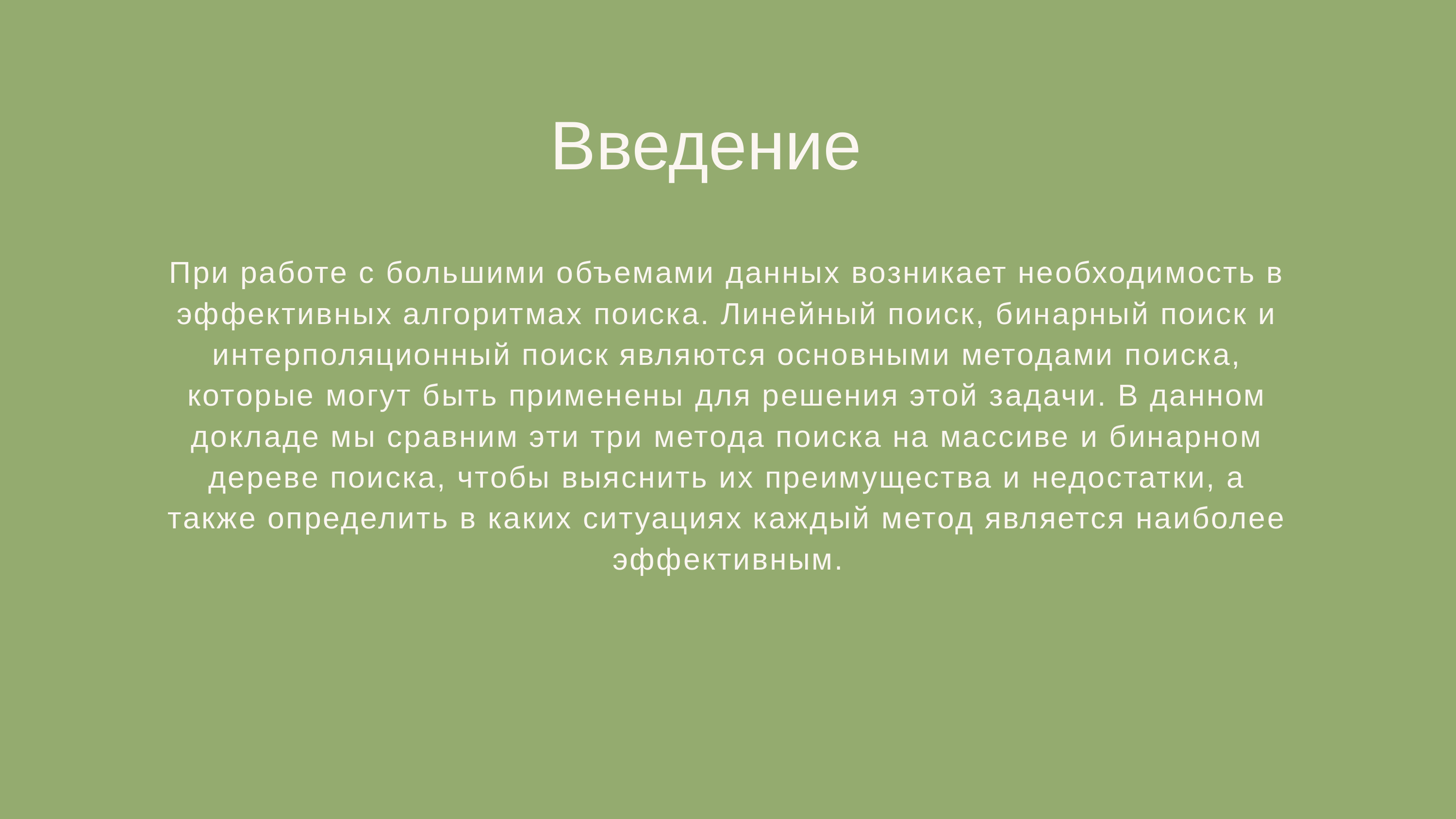

Введение
При работе с большими объемами данных возникает необходимость в эффективных алгоритмах поиска. Линейный поиск, бинарный поиск и интерполяционный поиск являются основными методами поиска, которые могут быть применены для решения этой задачи. В данном докладе мы сравним эти три метода поиска на массиве и бинарном дереве поиска, чтобы выяснить их преимущества и недостатки, а также определить в каких ситуациях каждый метод является наиболее эффективным.